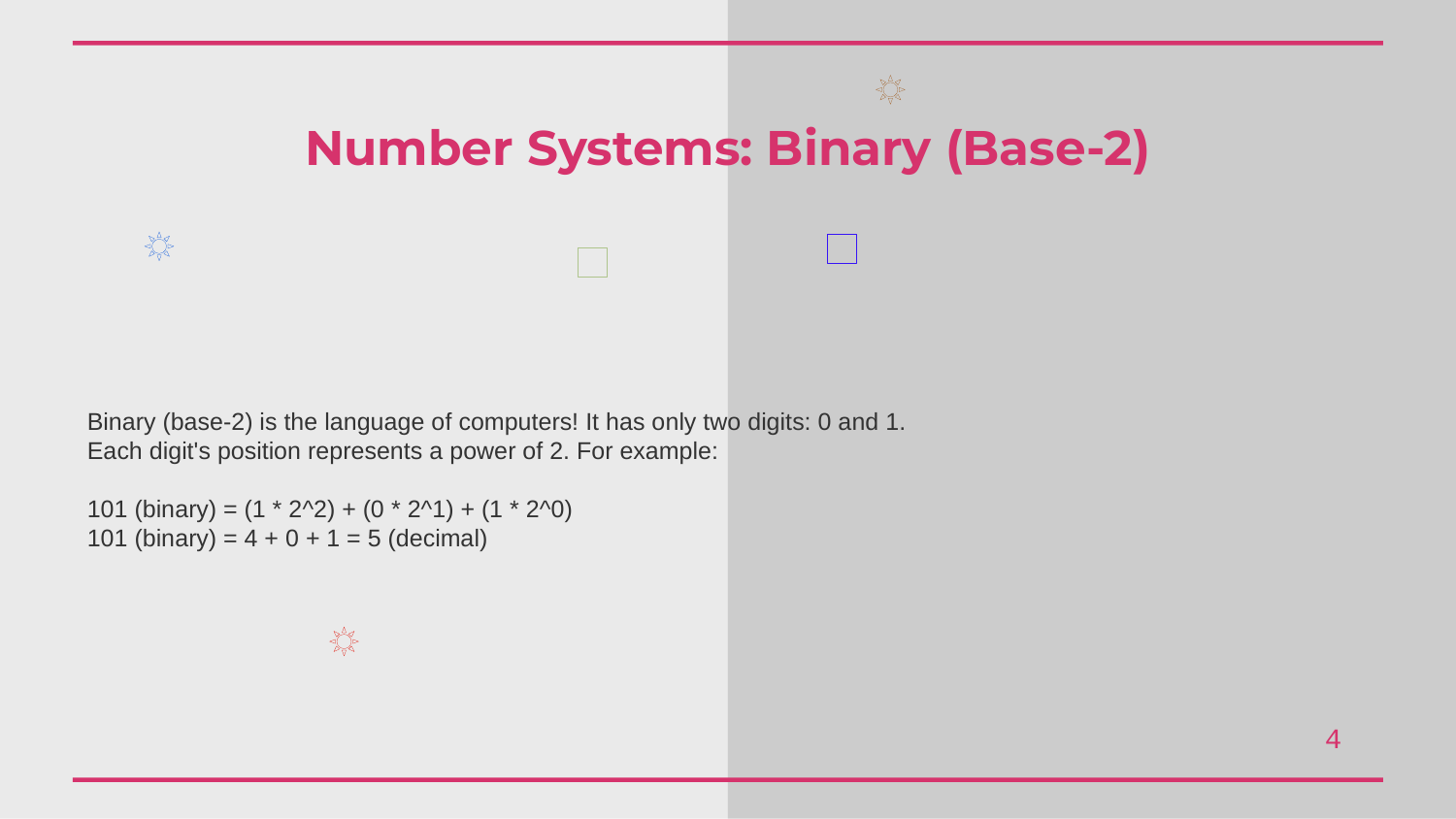

Number Systems: Binary (Base-2)

Binary (base-2) is the language of computers! It has only two digits: 0 and 1.
Each digit's position represents a power of 2. For example:

101 (binary) = (1 * 2^2) + (0 * 2^1) + (1 * 2^0)
101 (binary) = 4 + 0 + 1 = 5 (decimal)

4